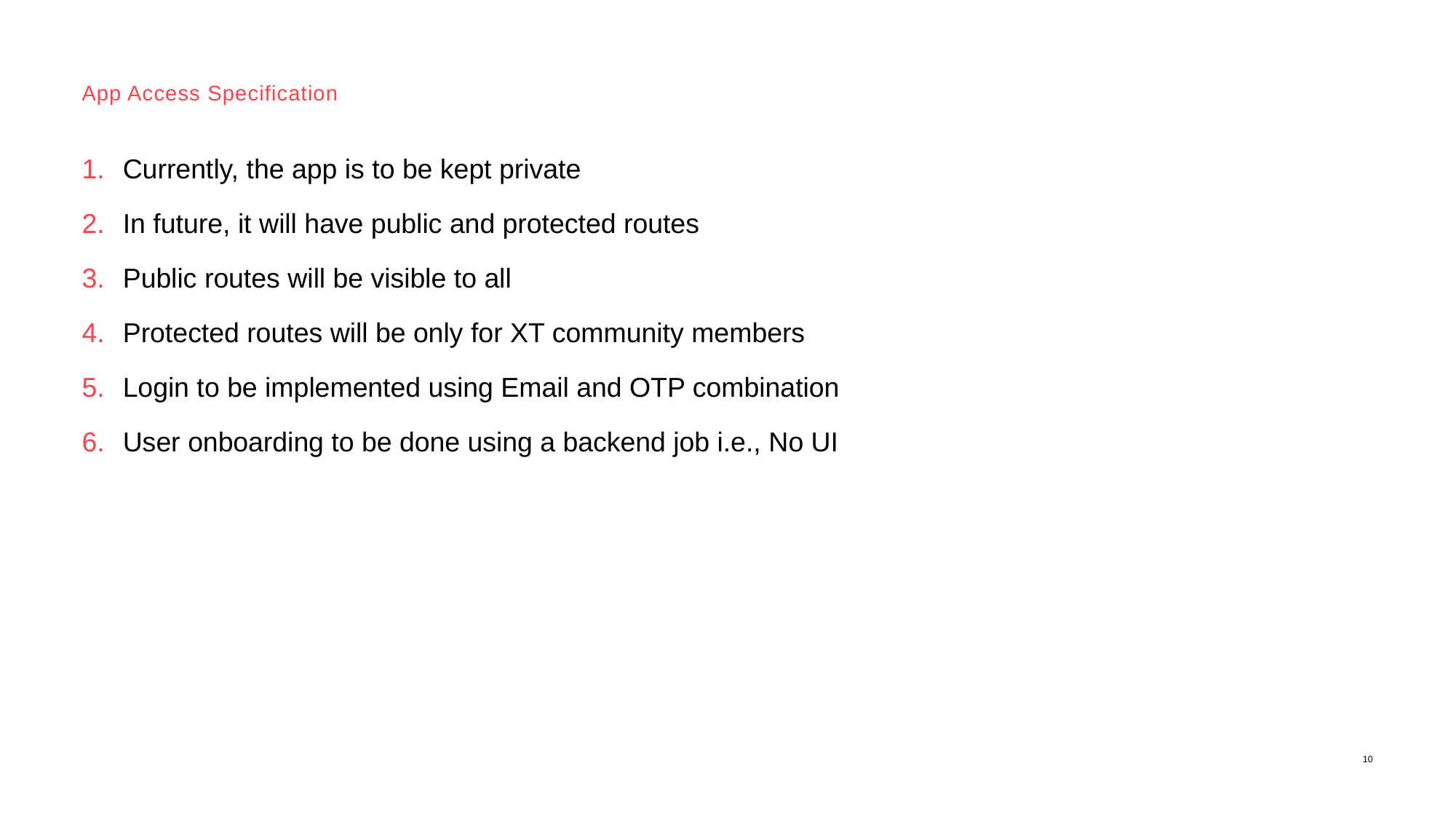

# App Access Specification
Currently, the app is to be kept private
In future, it will have public and protected routes
Public routes will be visible to all
Protected routes will be only for XT community members
Login to be implemented using Email and OTP combination
User onboarding to be done using a backend job i.e., No UI

10